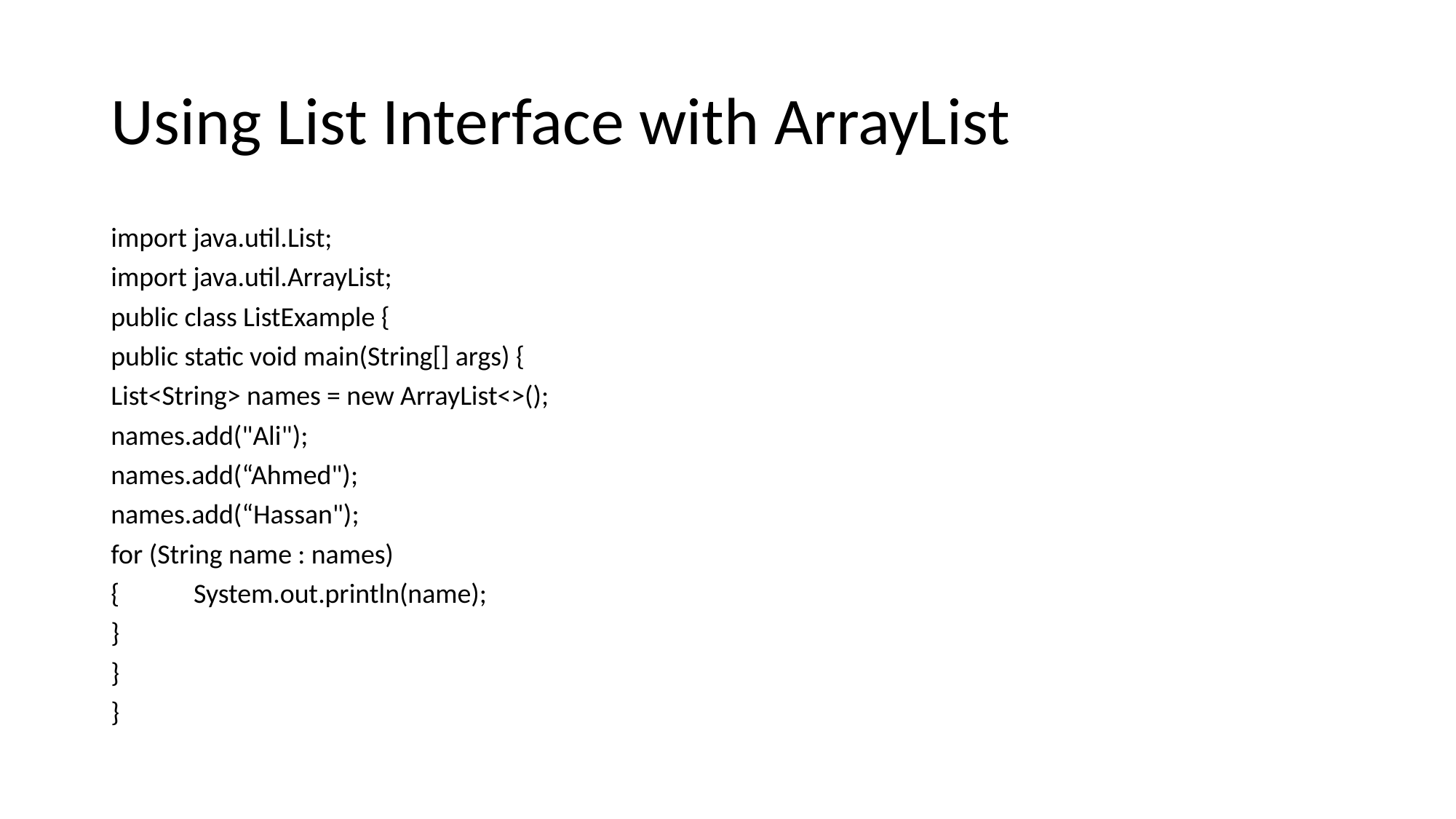

# Using List Interface with ArrayList
import java.util.List;
import java.util.ArrayList;
public class ListExample {
public static void main(String[] args) {
List<String> names = new ArrayList<>();
names.add("Ali");
names.add(“Ahmed");
names.add(“Hassan");
for (String name : names)
{            System.out.println(name);
}
}
}